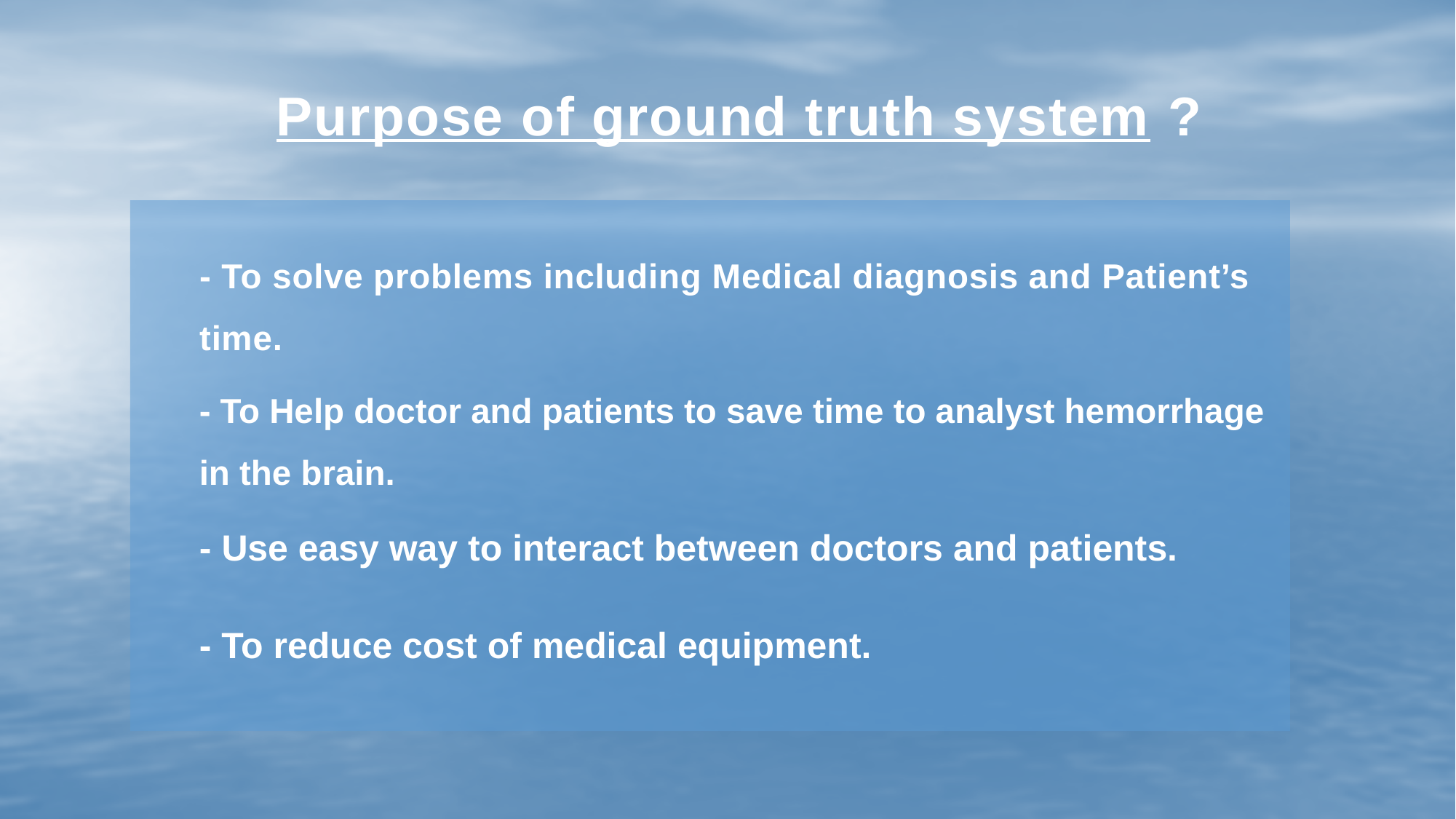

Purpose of ground truth system ?

- To solve problems including Medical diagnosis and Patient’s time.

- To Help doctor and patients to save time to analyst hemorrhage in the brain.

- Use easy way to interact between doctors and patients.

- To reduce cost of medical equipment.